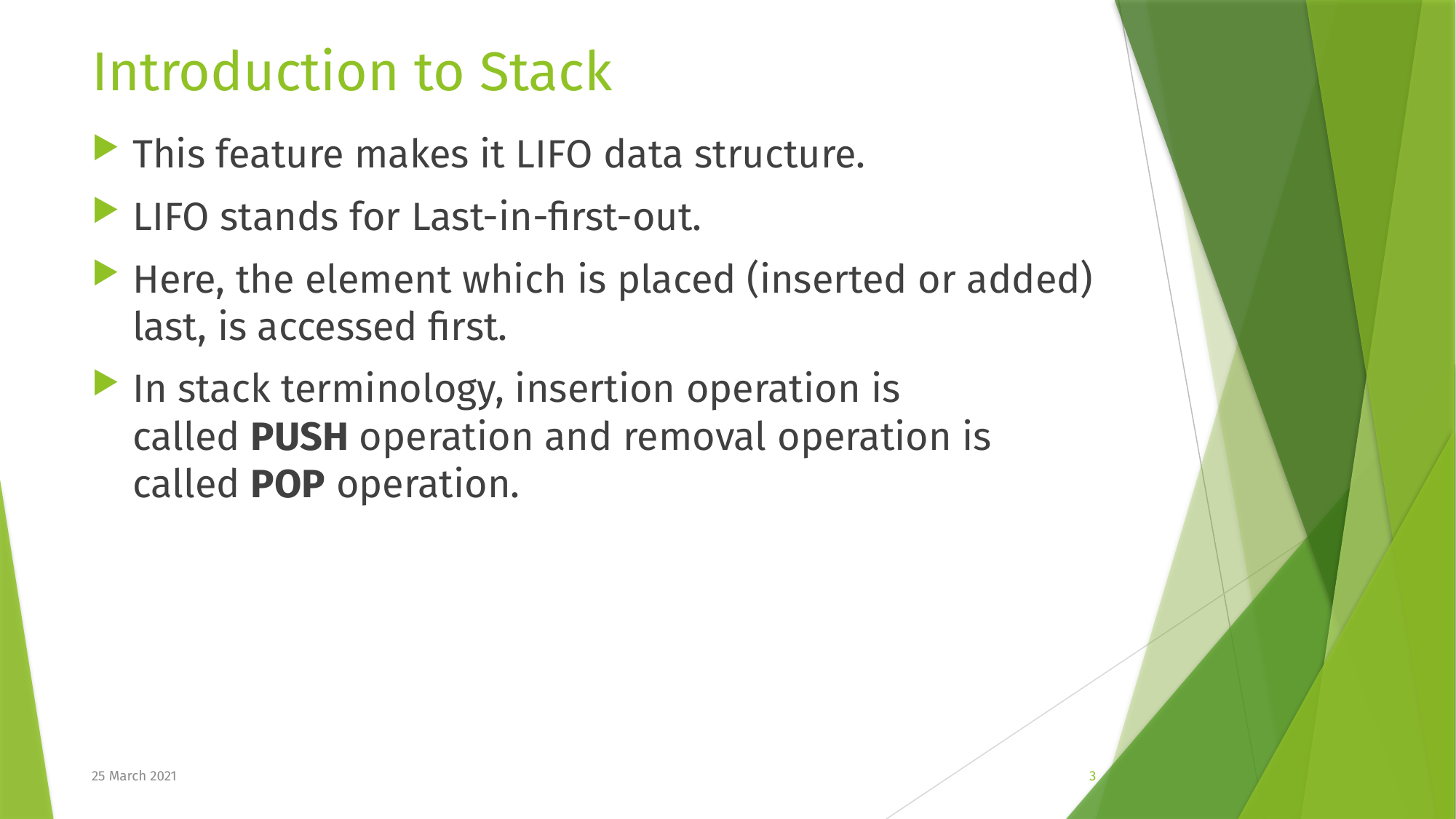

# Introduction to Stack
This feature makes it LIFO data structure.
LIFO stands for Last-in-first-out.
Here, the element which is placed (inserted or added) last, is accessed first.
In stack terminology, insertion operation is called PUSH operation and removal operation is called POP operation.
25 March 2021
3